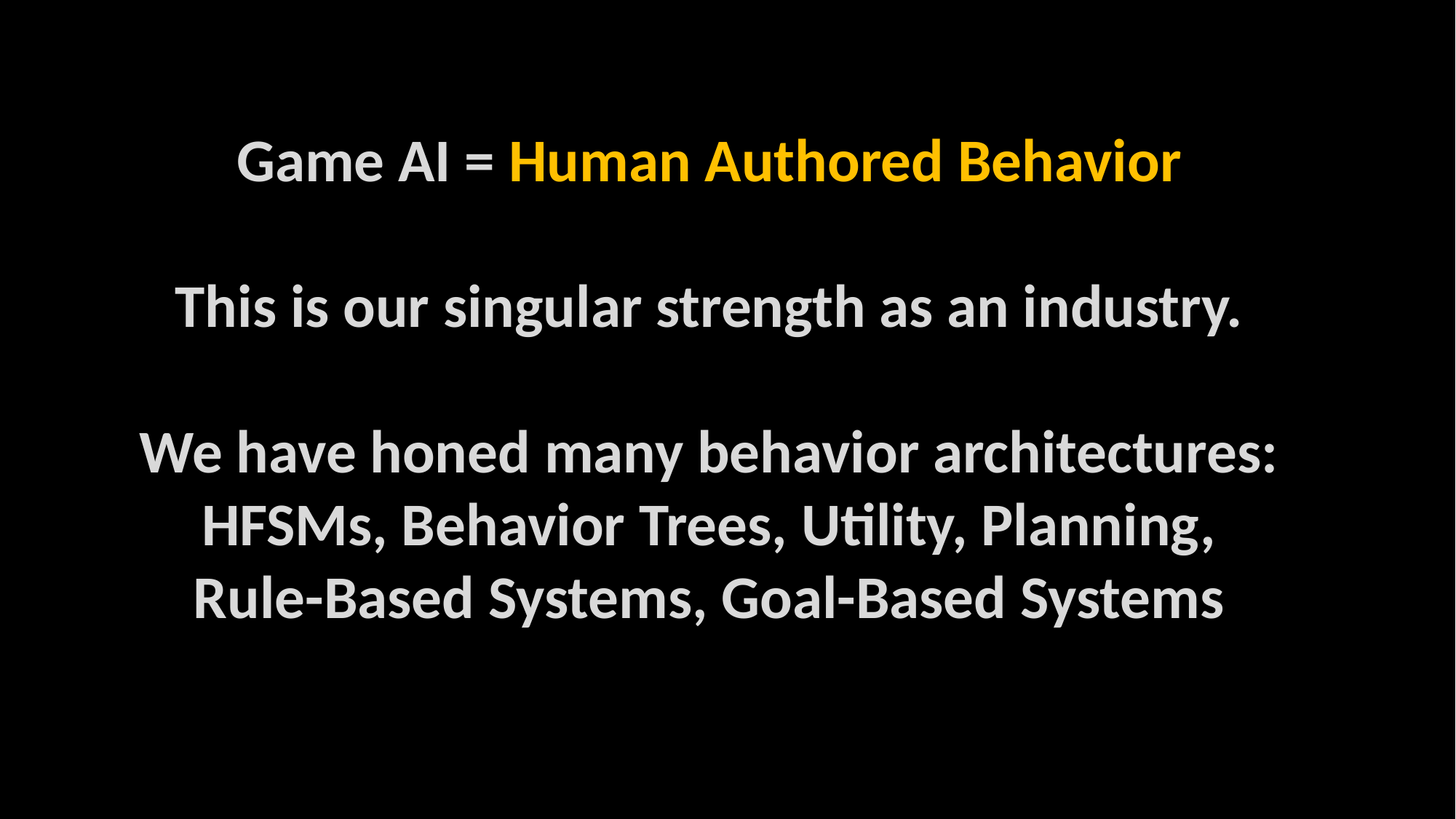

Game AI = Human Authored Behavior

This is our singular strength as an industry.

We have honed many behavior architectures:
HFSMs, Behavior Trees, Utility, Planning,
Rule-Based Systems, Goal-Based Systems